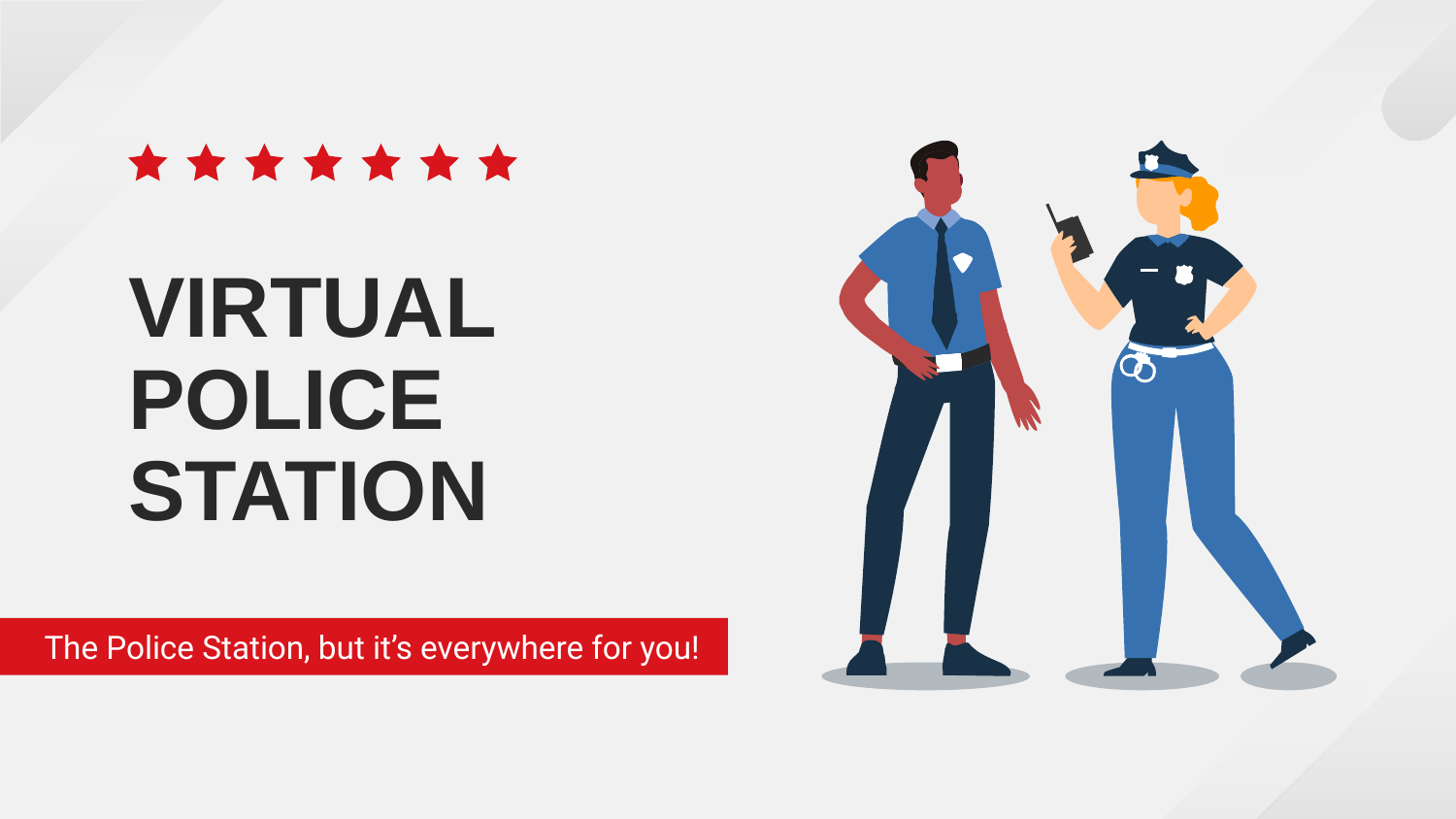

# VIRTUAL POLICE STATION

 The Police Station, but it’s everywhere for you!